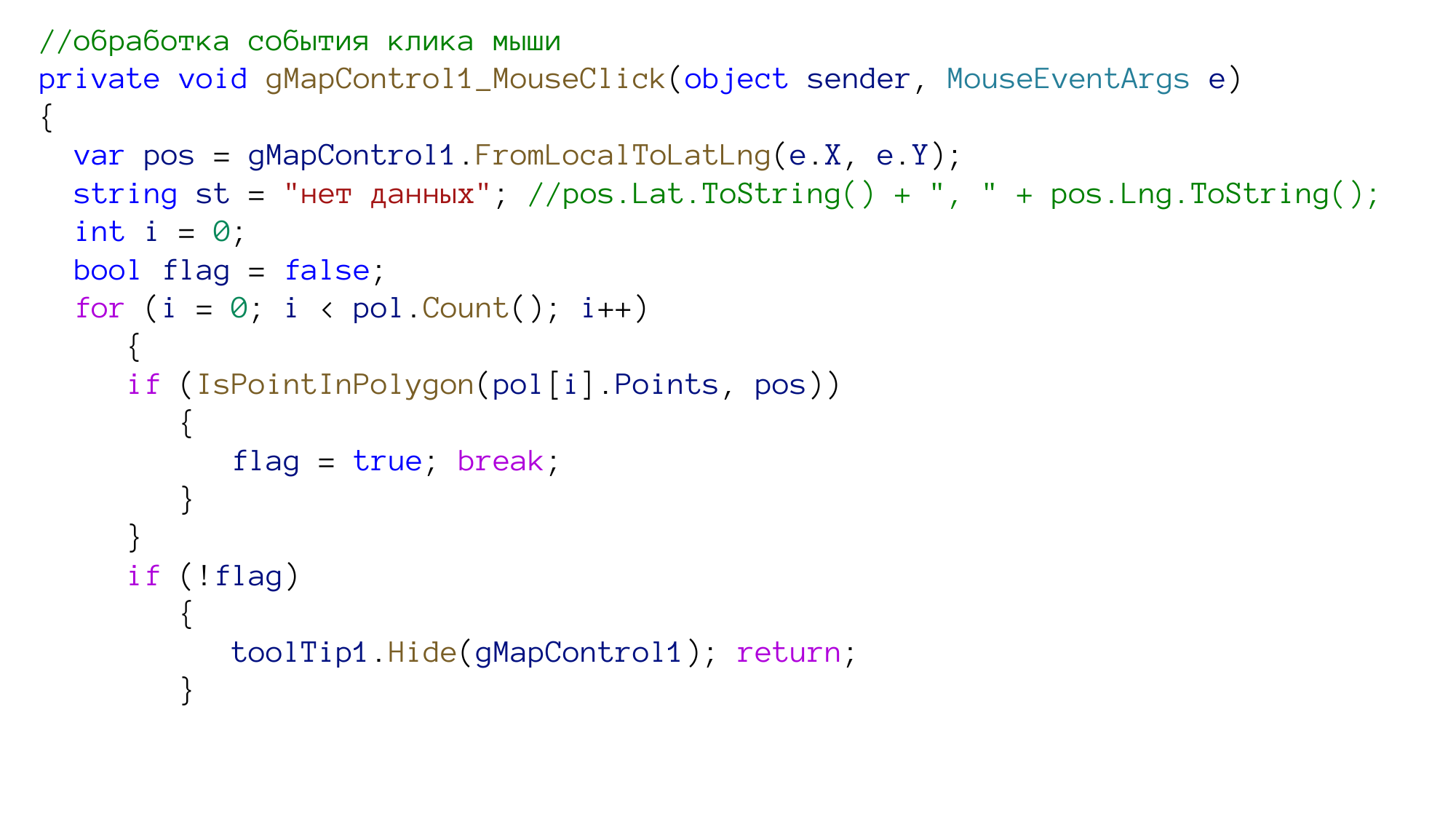

//обработка события клика мыши
private void gMapControl1_MouseClick(object sender, MouseEventArgs e)
{
  var pos = gMapControl1.FromLocalToLatLng(e.X, e.Y);
  string st = "нет данных"; //pos.Lat.ToString() + ", " + pos.Lng.ToString();
  int i = 0;
  bool flag = false;
  for (i = 0; i < pol.Count(); i++)
     {
     if (IsPointInPolygon(pol[i].Points, pos))
        {
           flag = true; break;
        }
     }
     if (!flag)
        {
           toolTip1.Hide(gMapControl1); return;
        }